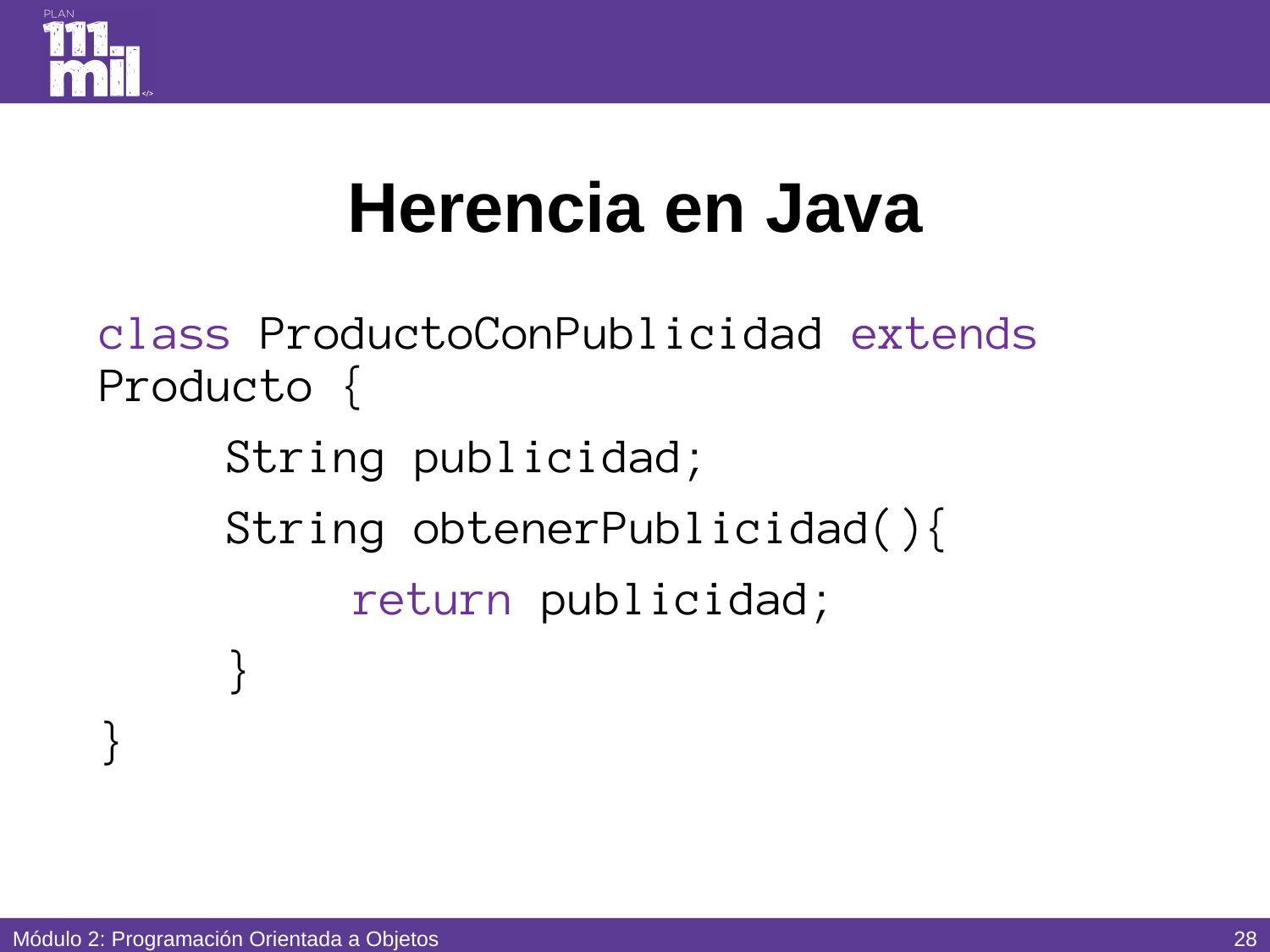

# Herencia en Java
class ProductoConPublicidad extends Producto {
	String publicidad;
	String obtenerPublicidad(){
		return publicidad;
	}
}
28
Módulo 2: Programación Orientada a Objetos